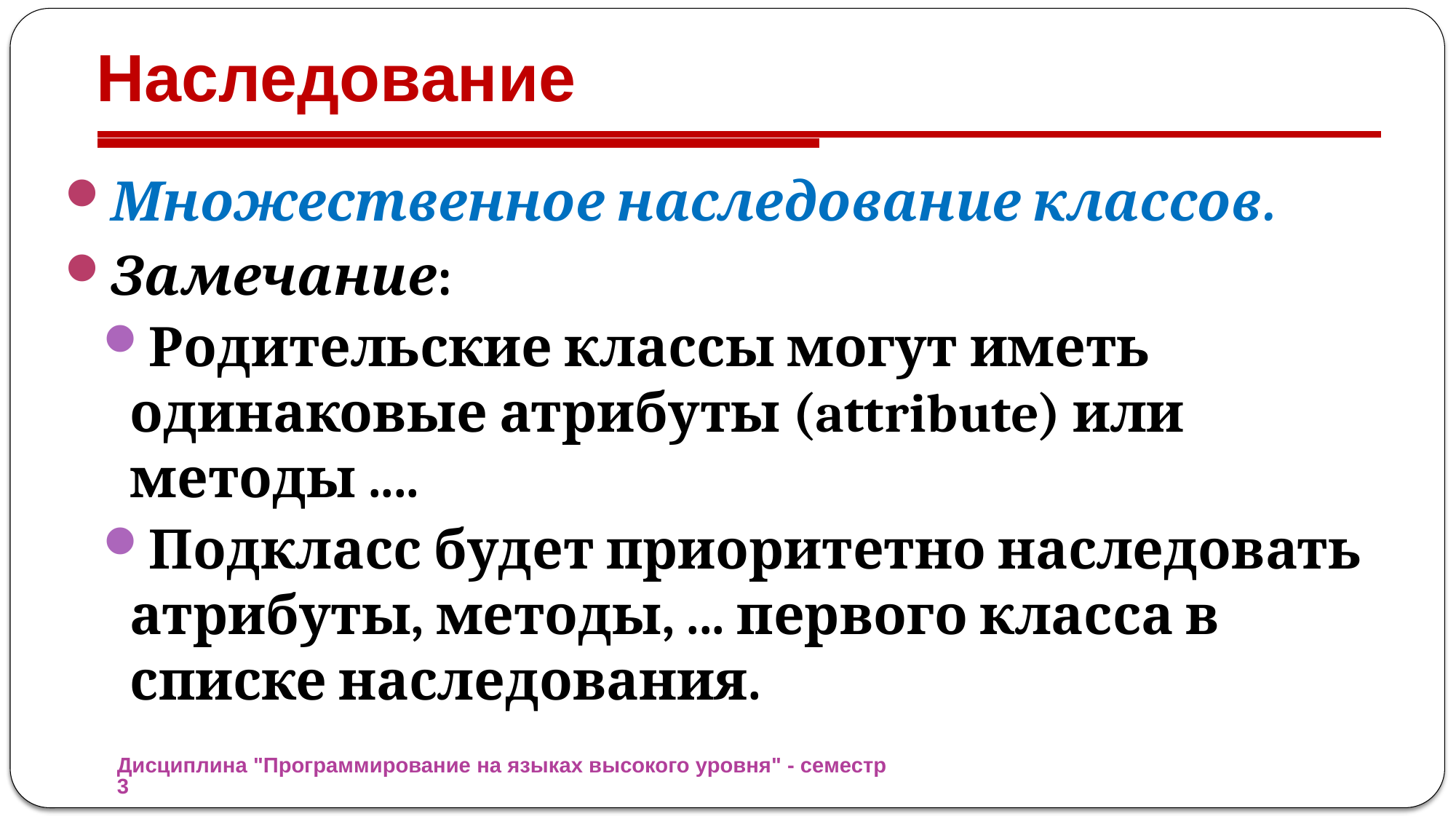

# Наследование
Множественное наследование классов.
Замечание:
Родительские классы могут иметь одинаковые атрибуты (attribute) или методы ....
Подкласс будет приоритетно наследовать атрибуты, методы, ... первого класса в списке наследования.

Дисциплина "Программирование на языках высокого уровня" - семестр 3